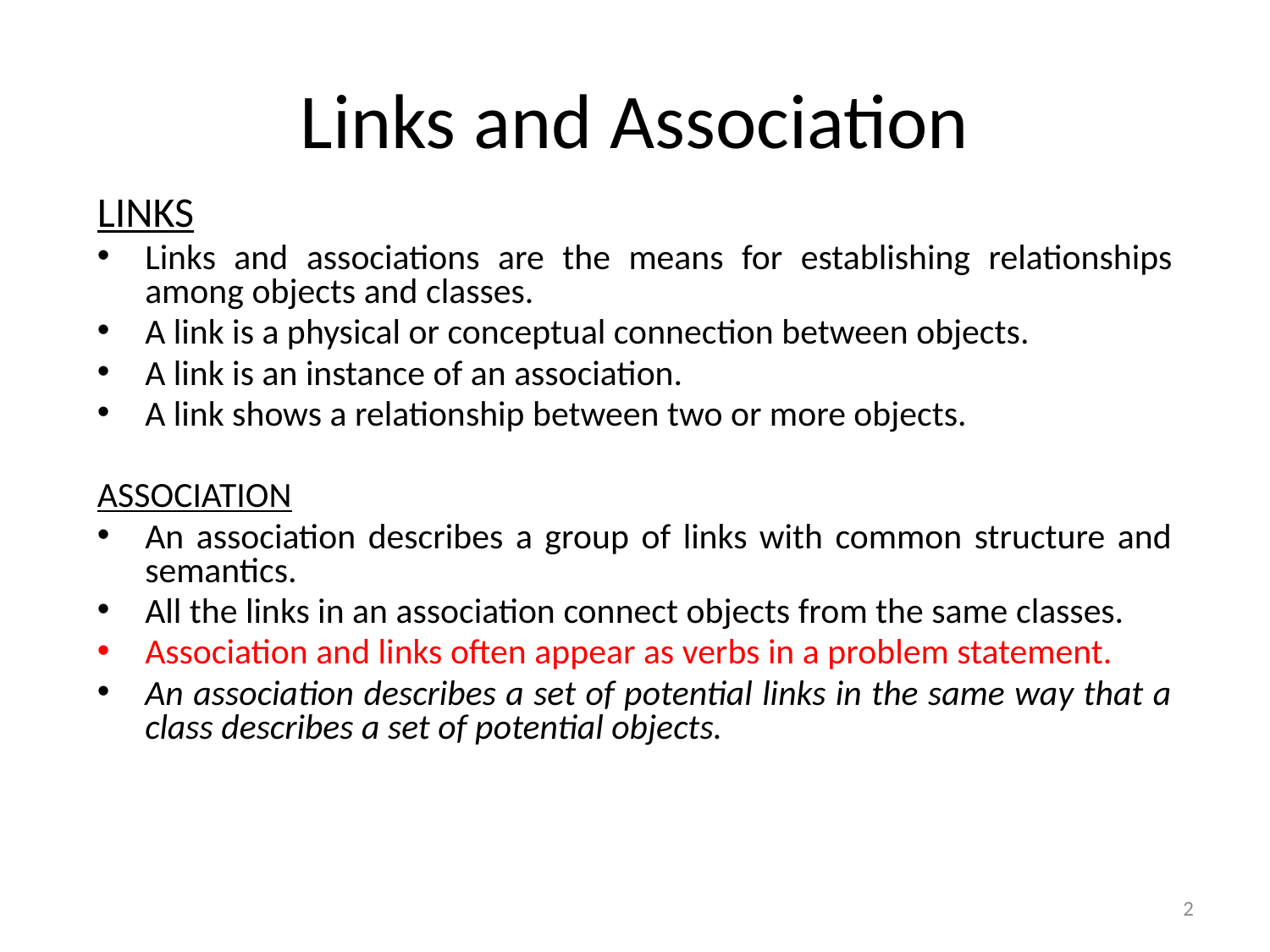

# Links and Association
LINKS
Links and associations are the means for establishing relationships among objects and classes.
A link is a physical or conceptual connection between objects.
A link is an instance of an association.
A link shows a relationship between two or more objects.

ASSOCIATION
An association describes a group of links with common structure and semantics.
All the links in an association connect objects from the same classes.
Association and links often appear as verbs in a problem statement.
An association describes a set of potential links in the same way that a class describes a set of potential objects.

2